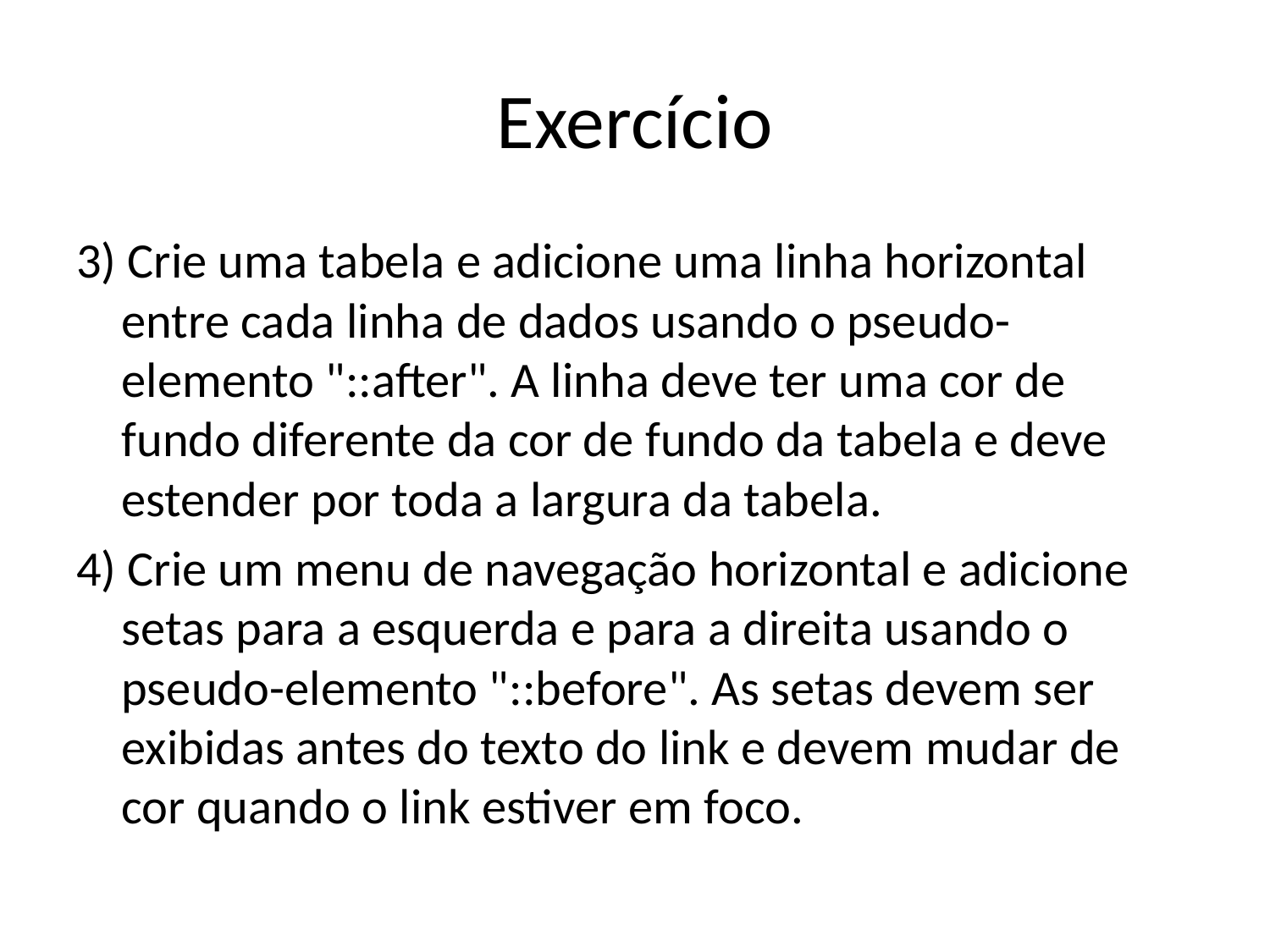

# Exercício
3) Crie uma tabela e adicione uma linha horizontal entre cada linha de dados usando o pseudo-elemento "::after". A linha deve ter uma cor de fundo diferente da cor de fundo da tabela e deve estender por toda a largura da tabela.
4) Crie um menu de navegação horizontal e adicione setas para a esquerda e para a direita usando o pseudo-elemento "::before". As setas devem ser exibidas antes do texto do link e devem mudar de cor quando o link estiver em foco.